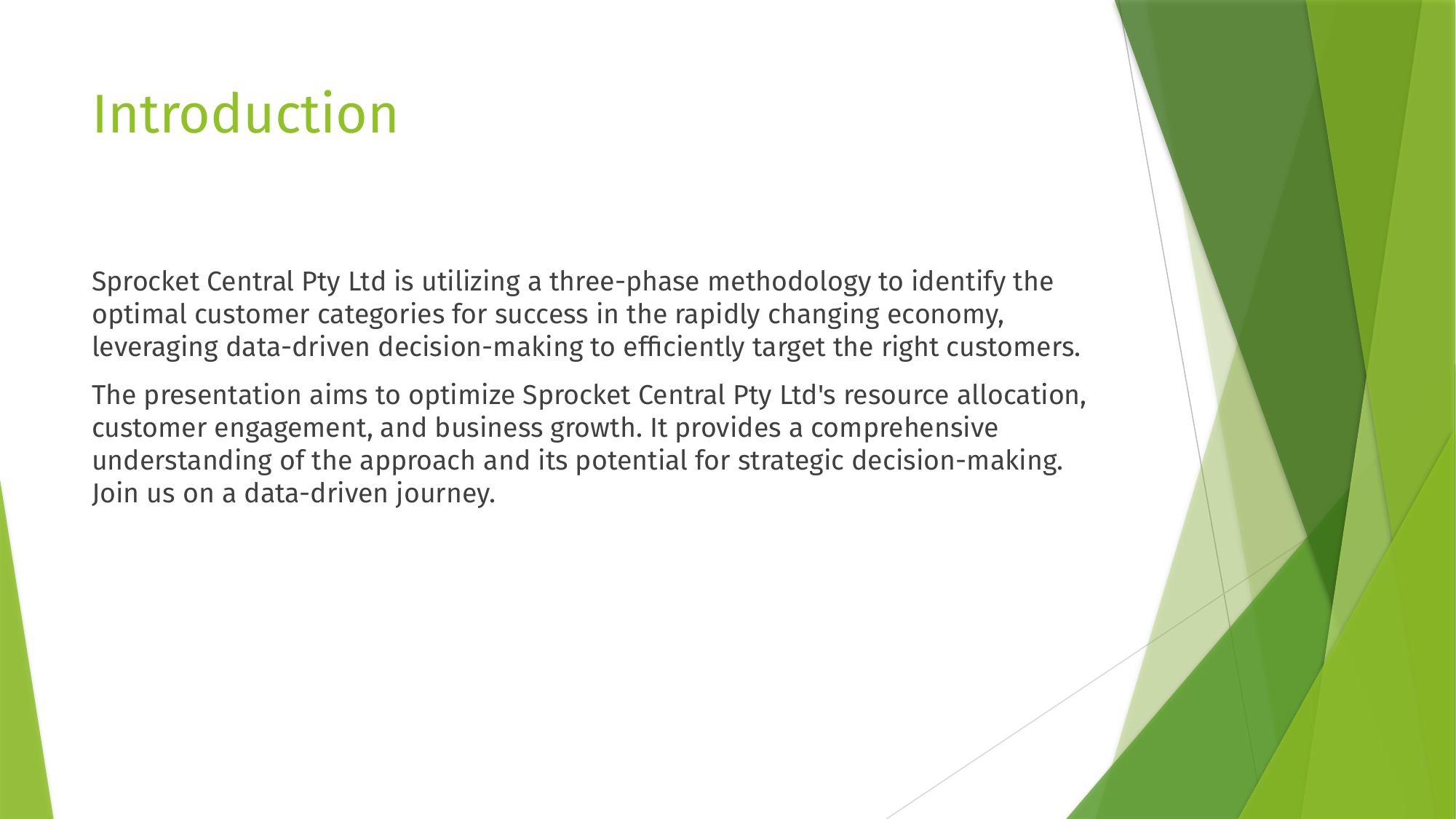

# Introduction
Sprocket Central Pty Ltd is utilizing a three-phase methodology to identify the optimal customer categories for success in the rapidly changing economy, leveraging data-driven decision-making to efficiently target the right customers.
The presentation aims to optimize Sprocket Central Pty Ltd's resource allocation, customer engagement, and business growth. It provides a comprehensive understanding of the approach and its potential for strategic decision-making. Join us on a data-driven journey.